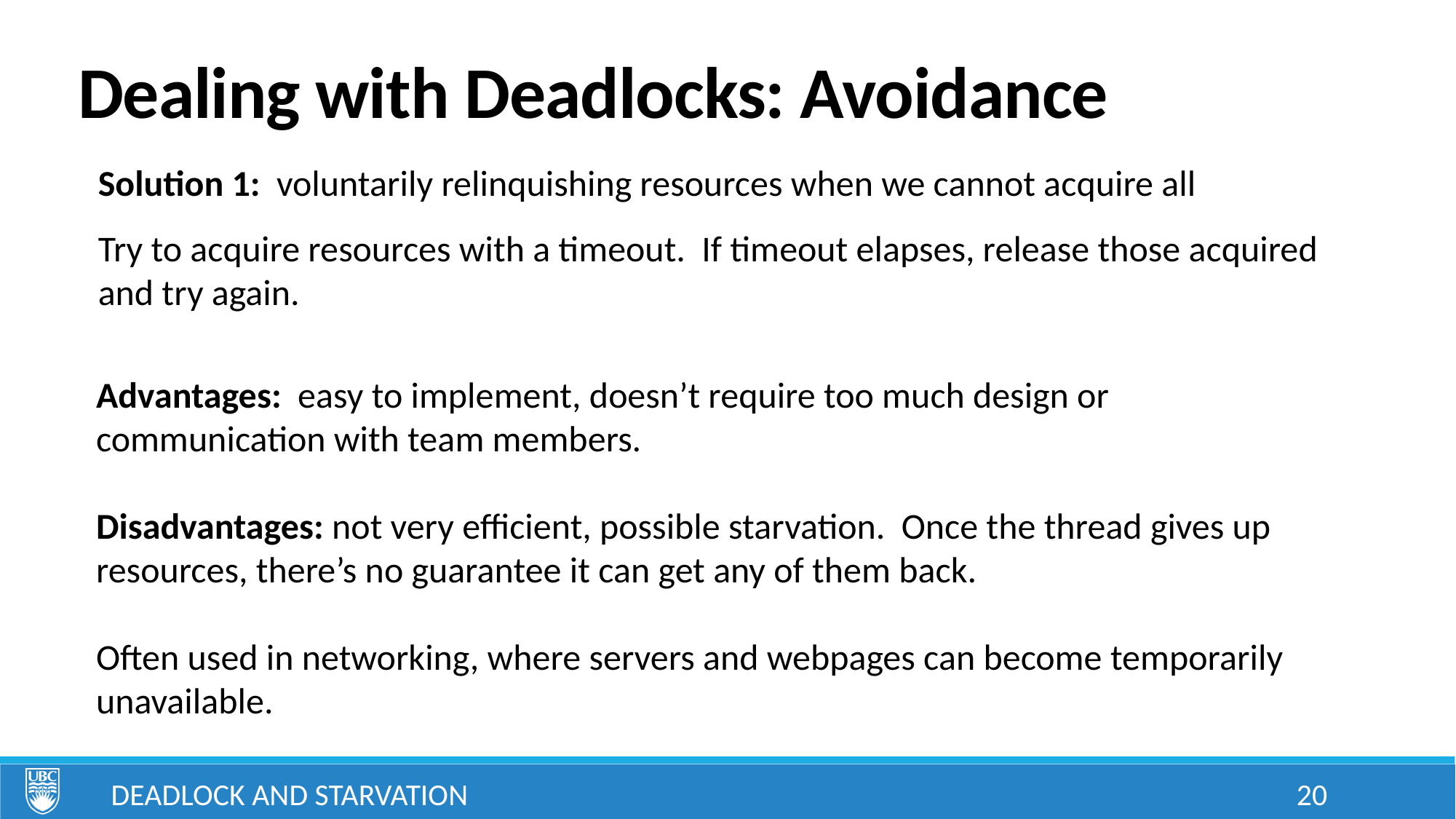

# Dealing with Deadlocks: Avoidance
Solution 1:  voluntarily relinquishing resources when we cannot acquire all

Try to acquire resources with a timeout.  If timeout elapses, release those acquired and try again.
Advantages:  easy to implement, doesn’t require too much design or communication with team members.

Disadvantages: not very efficient, possible starvation.  Once the thread gives up resources, there’s no guarantee it can get any of them back.

Often used in networking, where servers and webpages can become temporarily unavailable.
Deadlock and Starvation
20